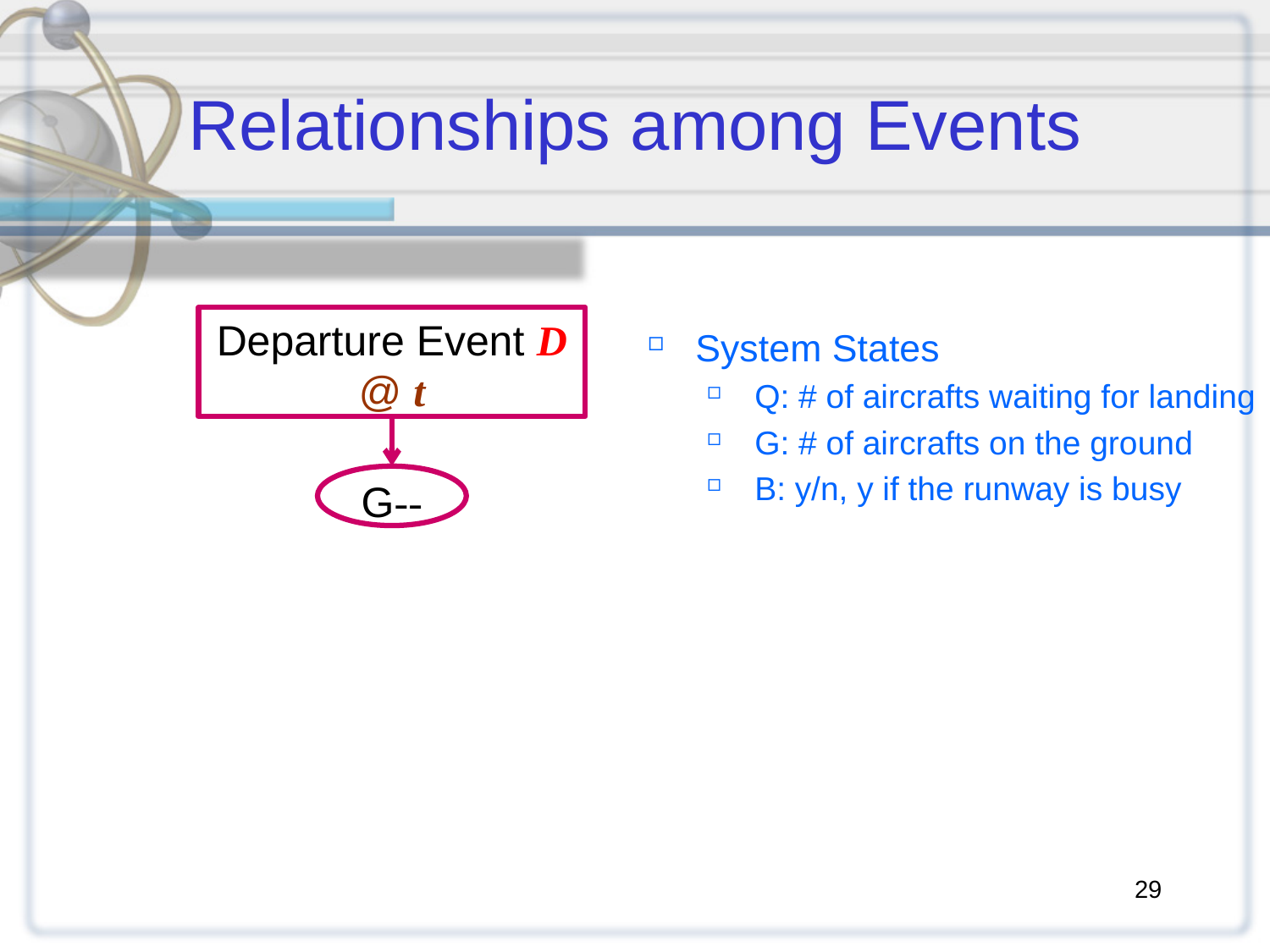

# Relationships among Events
Departure Event D
@ t
System States
Q: # of aircrafts waiting for landing
G: # of aircrafts on the ground
B: y/n, y if the runway is busy
G--
29